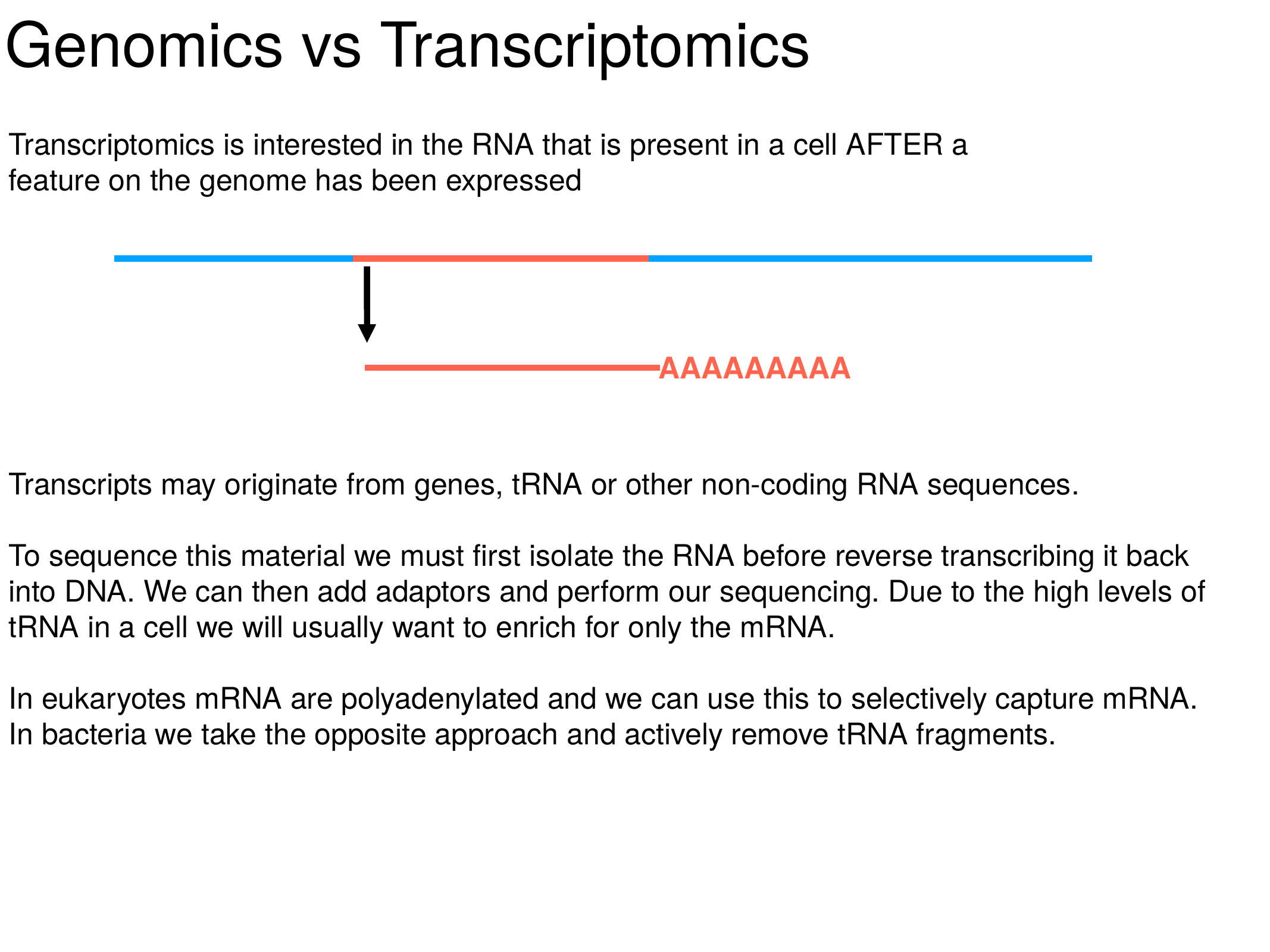

Genomics vs Transcriptomics
Transcriptomics is interested in the RNA that is present in a cell AFTER a feature on the genome has been expressed

AAAAAAAAA

Transcripts may originate from genes, tRNA or other non-coding RNA sequences.
To sequence this material we must first isolate the RNA before reverse transcribing it back into DNA. We can then add adaptors and perform our sequencing. Due to the high levels of tRNA in a cell we will usually want to enrich for only the mRNA.
In eukaryotes mRNA are polyadenylated and we can use this to selectively capture mRNA.
In bacteria we take the opposite approach and actively remove tRNA fragments.